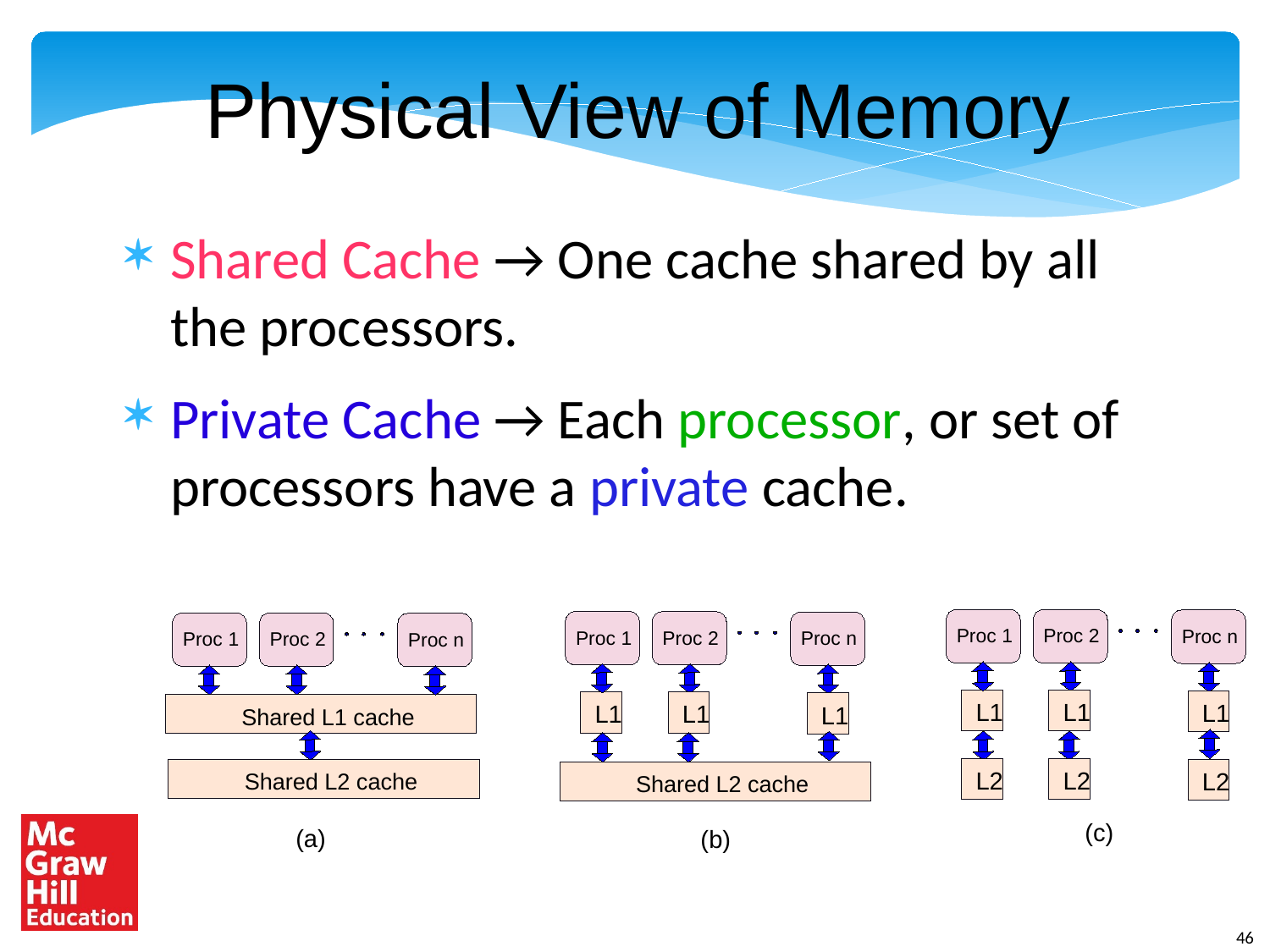

Physical View of Memory
Shared Cache → One cache shared by all the processors.
Private Cache → Each processor, or set of processors have a private cache.

Proc 1
Proc 2
Proc n
Proc 1
Proc 2
Proc n
Proc 1
Proc 2
Proc n

L1
L1
L1
L1
L1
L1
Shared L1 cache

L2
L2
L2
Shared L2 cache
Shared L2 cache
(c)
(a)
(b)